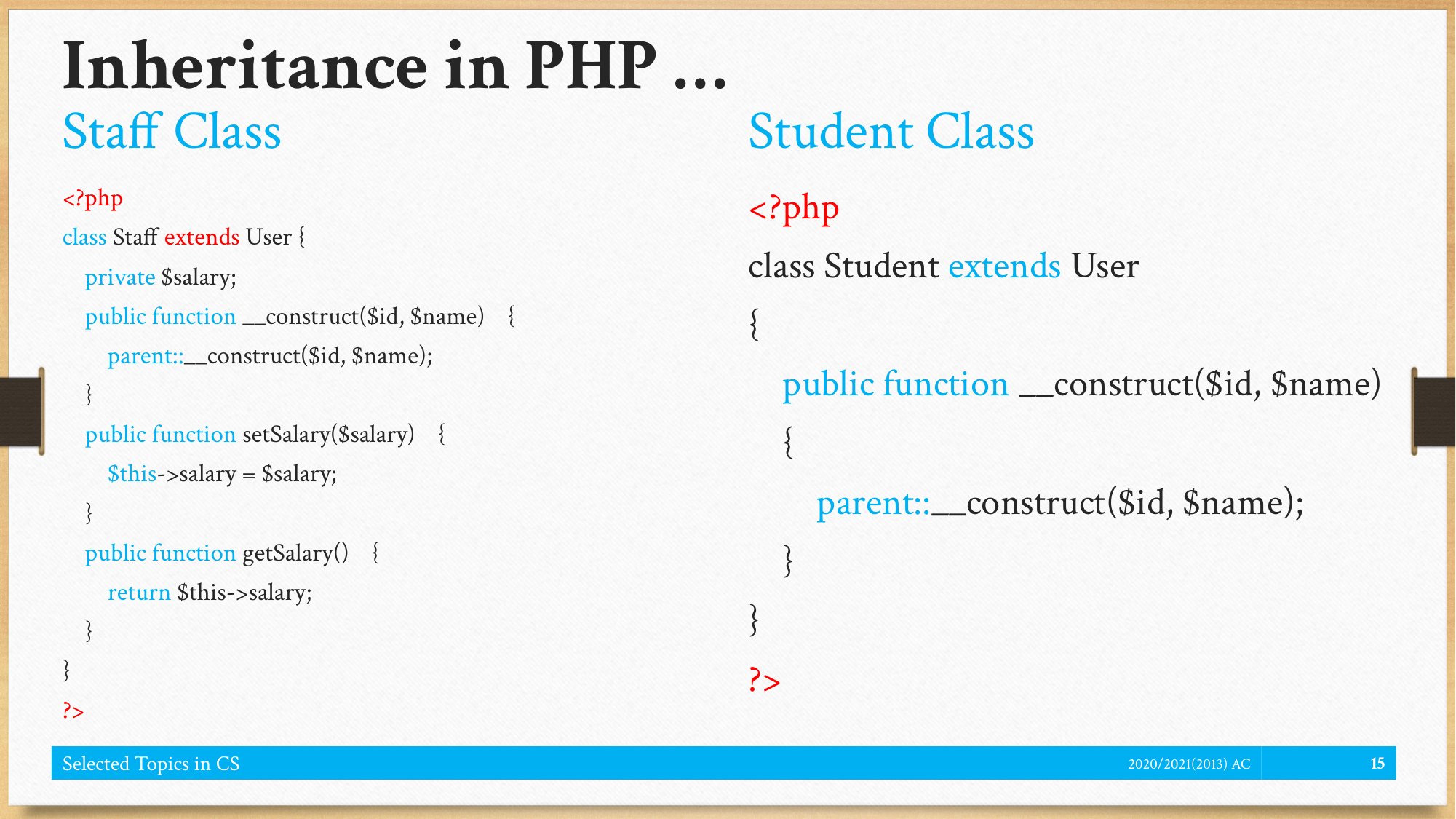

# Inheritance in PHP …
Student Class
Staff Class
<?php
class Staff extends User {
    private $salary;
    public function __construct($id, $name)    {
        parent::__construct($id, $name);
    }
    public function setSalary($salary)    {
        $this->salary = $salary;
    }
    public function getSalary()    {
        return $this->salary;
    }
}
?>

<?php
class Student extends User
{
    public function __construct($id, $name)
    {
        parent::__construct($id, $name);
    }
}
?>
Selected Topics in CS
2020/2021(2013) AC
15